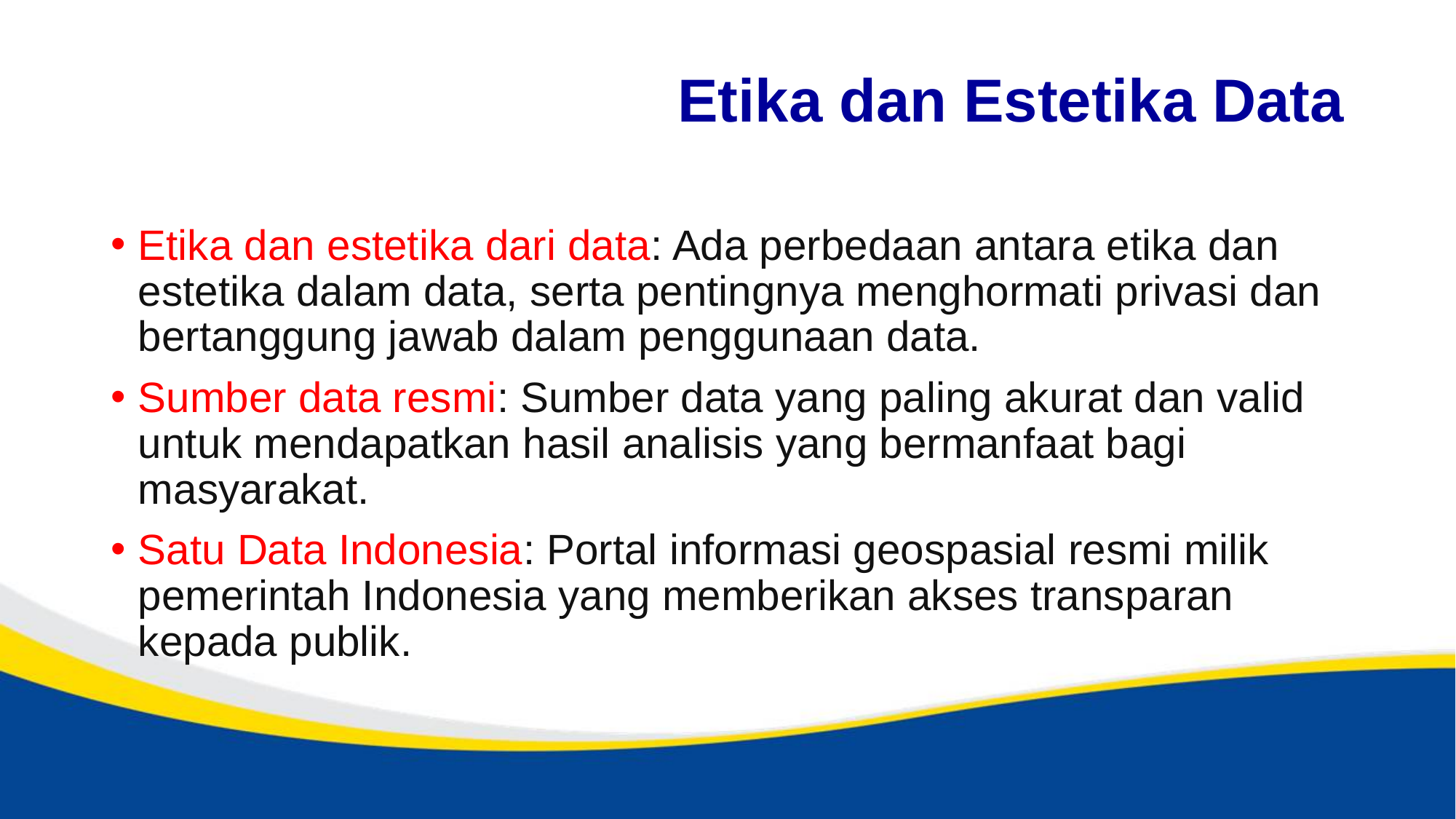

# Etika dan Estetika Data
Etika dan estetika dari data: Ada perbedaan antara etika dan estetika dalam data, serta pentingnya menghormati privasi dan bertanggung jawab dalam penggunaan data.
Sumber data resmi: Sumber data yang paling akurat dan valid untuk mendapatkan hasil analisis yang bermanfaat bagi masyarakat.
Satu Data Indonesia: Portal informasi geospasial resmi milik pemerintah Indonesia yang memberikan akses transparan kepada publik.